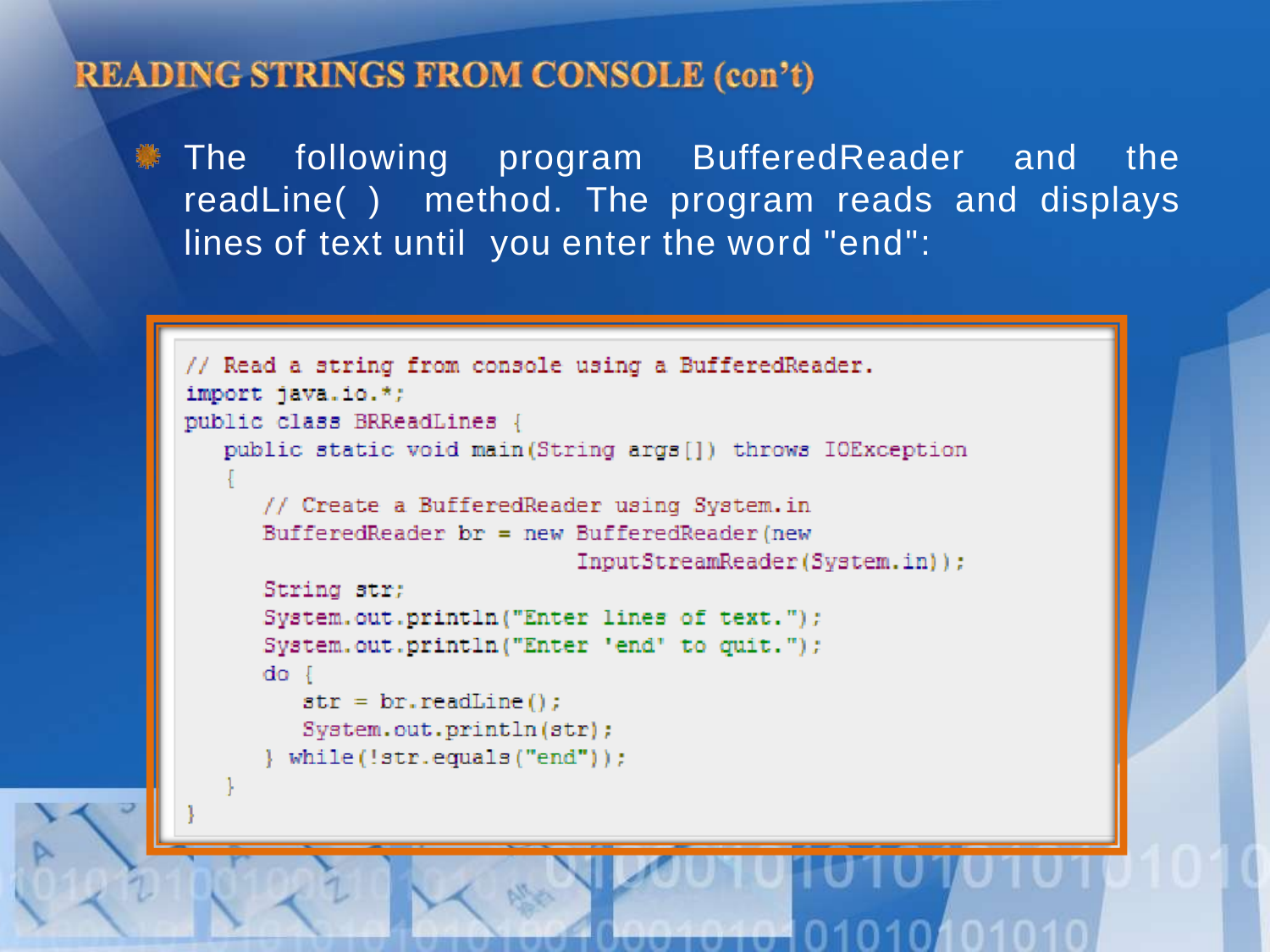

# The following program BufferedReader and the readLine( )  method. The program reads and displays lines of text until  you enter the word "end":